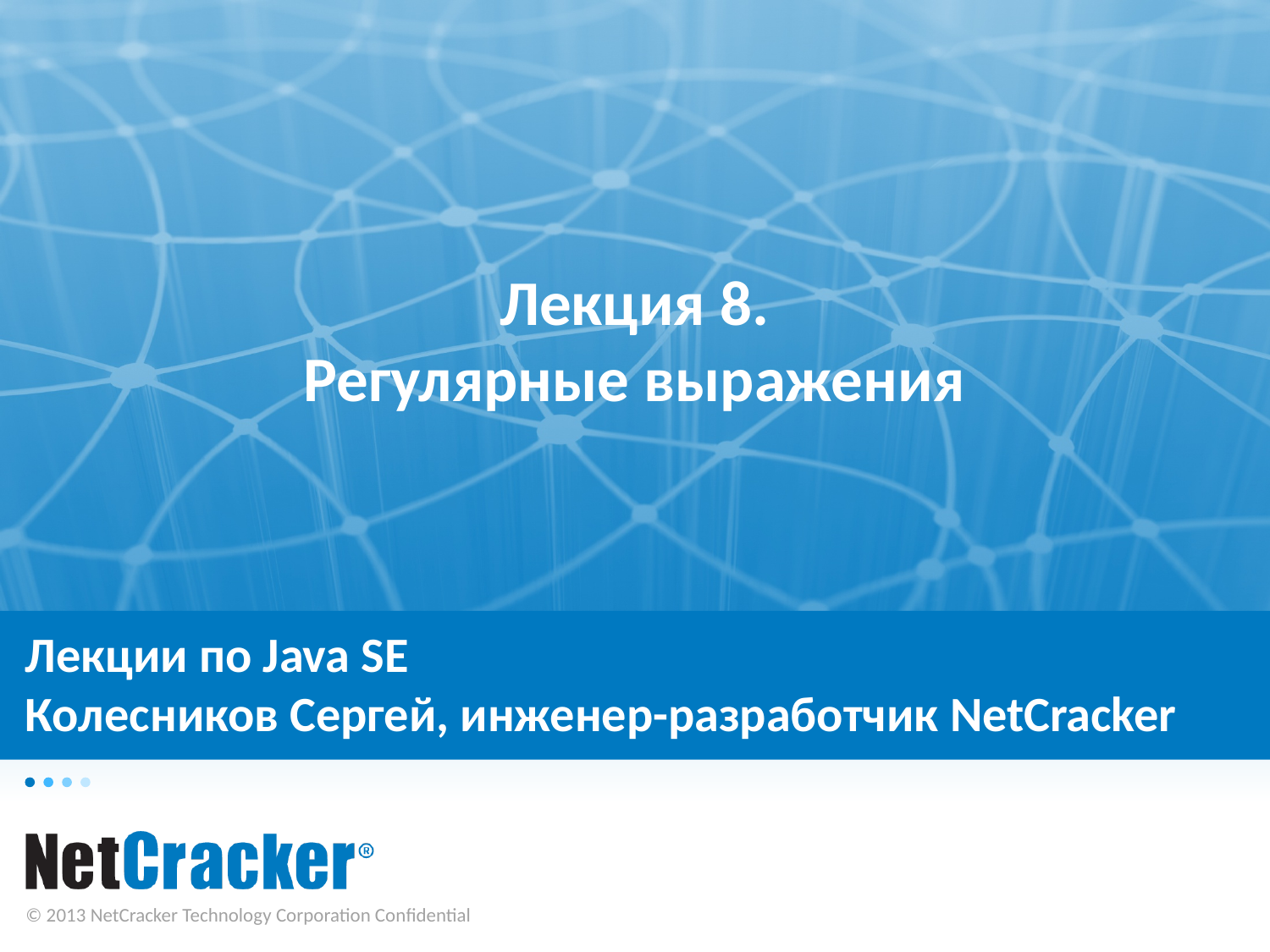

Лекция 8.
Регулярные выражения
# Лекции по Java SE Колесников Сергей, инженер-разработчик NetCracker